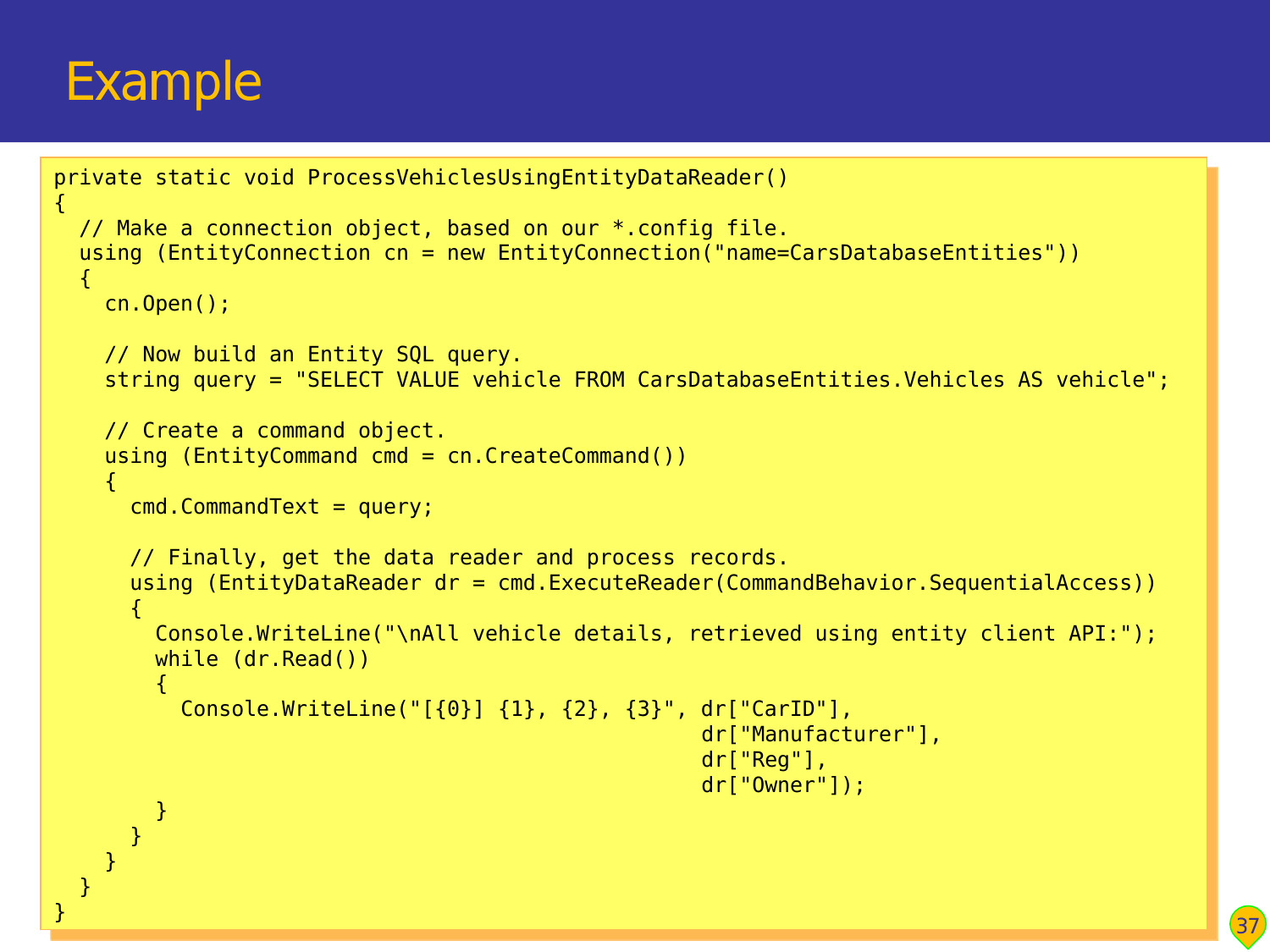

# Example
private static void ProcessVehiclesUsingEntityDataReader()
{
  // Make a connection object, based on our *.config file.
  using (EntityConnection cn = new EntityConnection("name=CarsDatabaseEntities"))
  {
    cn.Open();

    // Now build an Entity SQL query.
    string query = "SELECT VALUE vehicle FROM CarsDatabaseEntities.Vehicles AS vehicle";

    // Create a command object.
    using (EntityCommand cmd = cn.CreateCommand())
    {
      cmd.CommandText = query;

      // Finally, get the data reader and process records.
      using (EntityDataReader dr = cmd.ExecuteReader(CommandBehavior.SequentialAccess))
      {
        Console.WriteLine("\nAll vehicle details, retrieved using entity client API:");
        while (dr.Read())
        {
          Console.WriteLine("[{0}] {1}, {2}, {3}", dr["CarID"],
                                                   dr["Manufacturer"],
                                                   dr["Reg"],
                                                   dr["Owner"]);
        }
      }
    }
  }
}

37